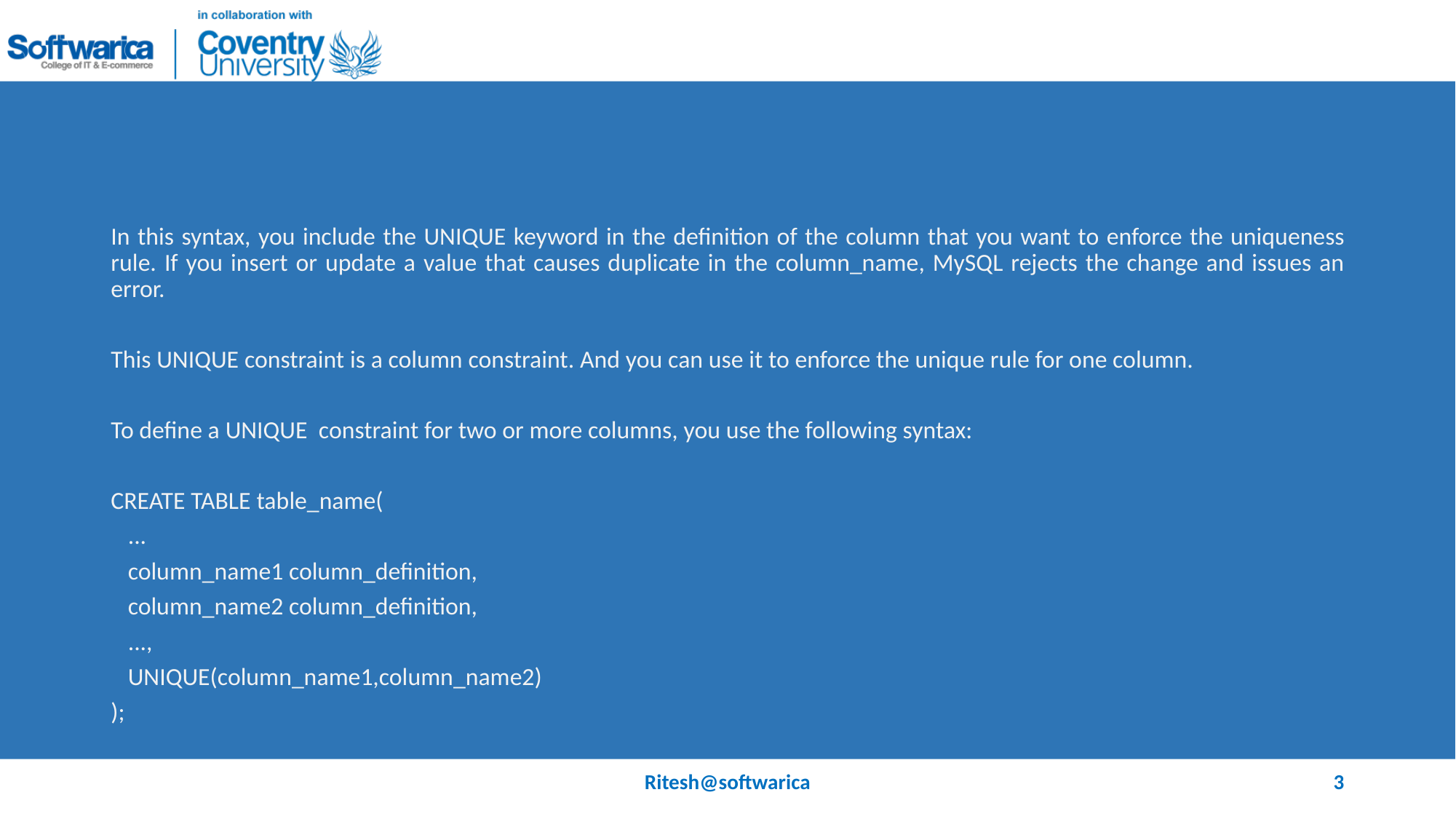

#
In this syntax, you include the UNIQUE keyword in the definition of the column that you want to enforce the uniqueness rule. If you insert or update a value that causes duplicate in the column_name, MySQL rejects the change and issues an error.

This UNIQUE constraint is a column constraint. And you can use it to enforce the unique rule for one column.

To define a UNIQUE  constraint for two or more columns, you use the following syntax:

CREATE TABLE table_name(
   ...
   column_name1 column_definition,
   column_name2 column_definition,
   ...,
   UNIQUE(column_name1,column_name2)
);
Ritesh@softwarica
3